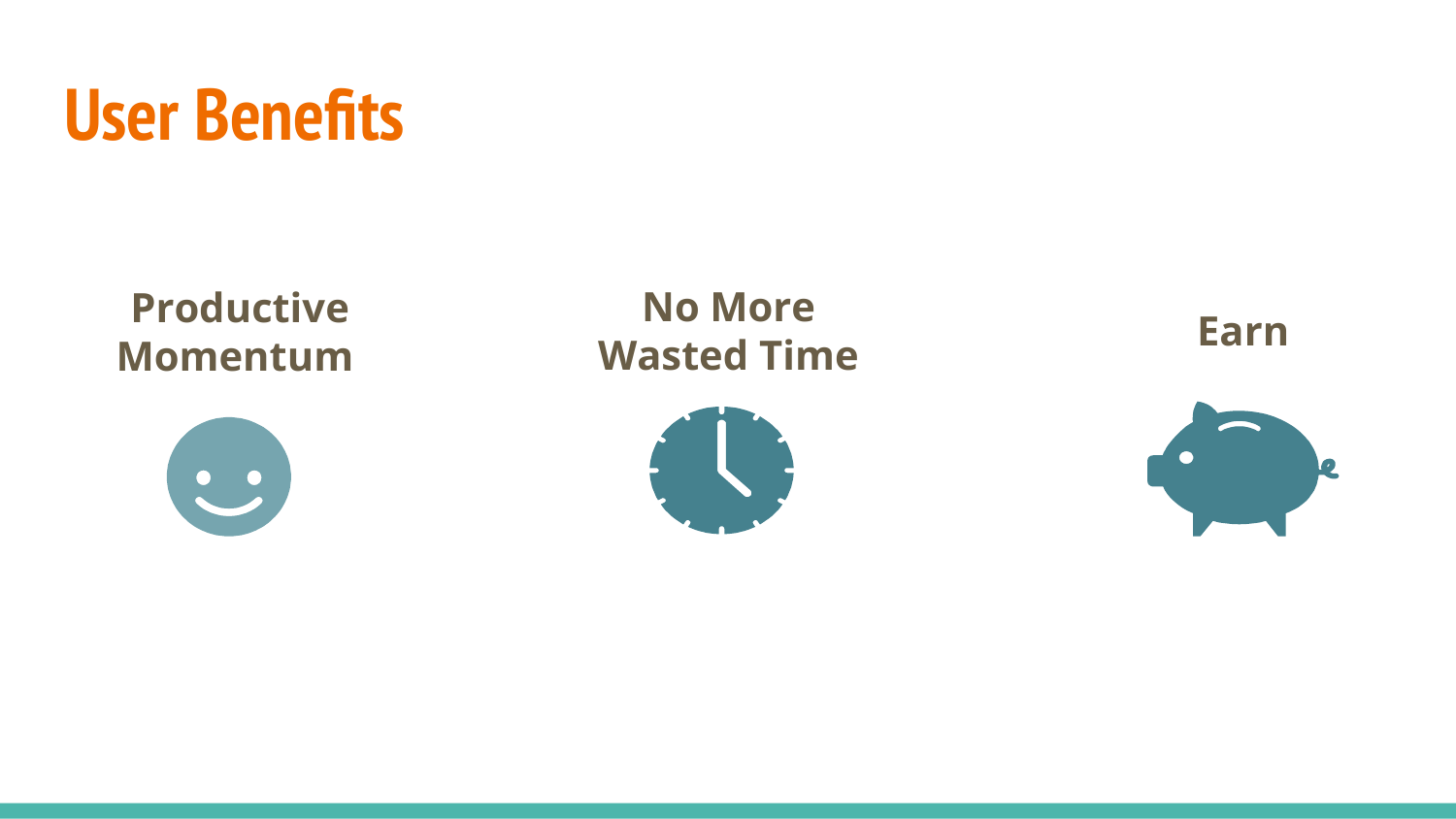

# User Benefits

No More Wasted Time
Productive Momentum
Earn